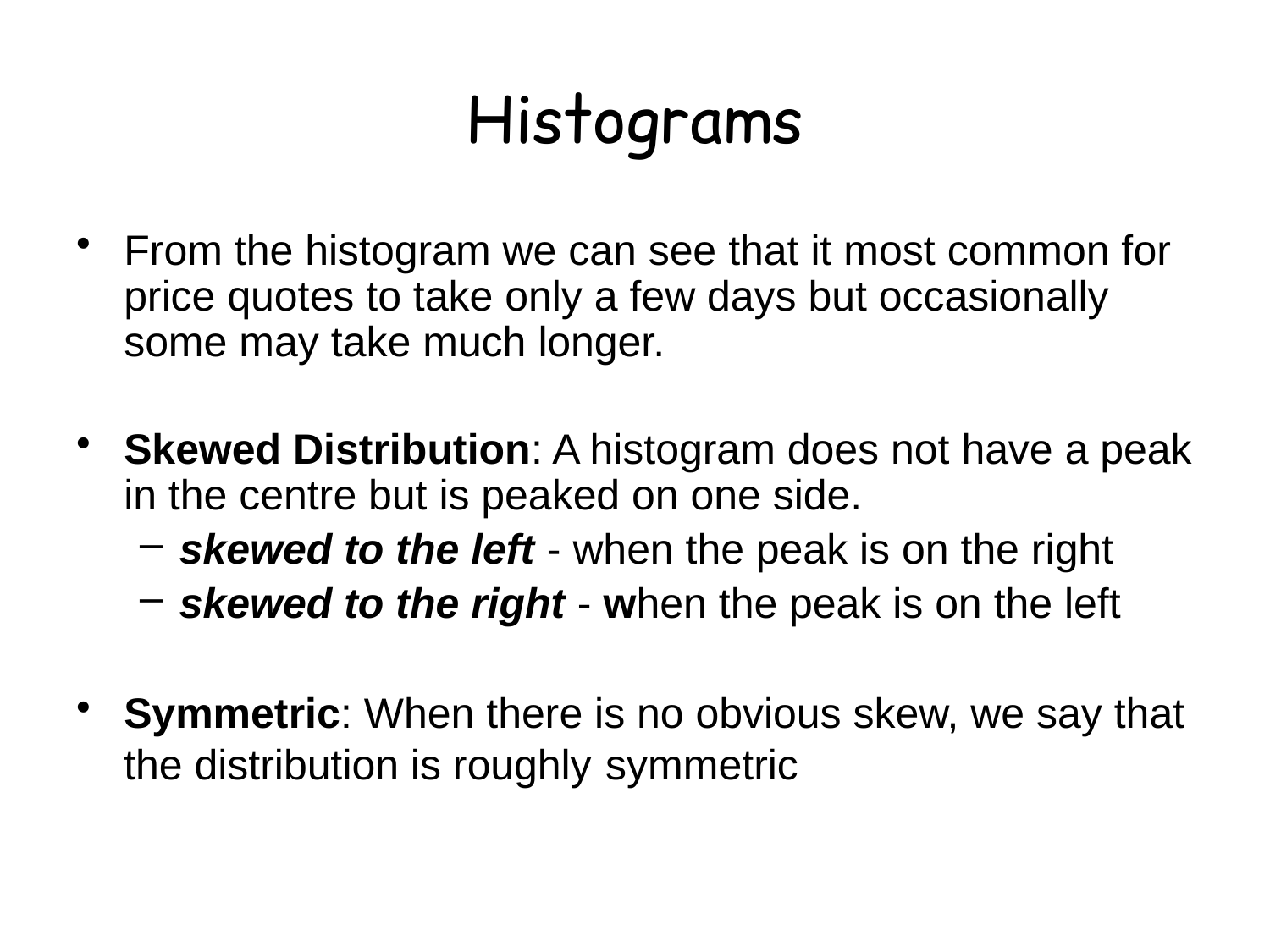

# Histograms
From the histogram we can see that it most common for price quotes to take only a few days but occasionally some may take much longer.

Skewed Distribution: A histogram does not have a peak in the centre but is peaked on one side.
skewed to the left - when the peak is on the right
skewed to the right - when the peak is on the left

Symmetric: When there is no obvious skew, we say that the distribution is roughly symmetric